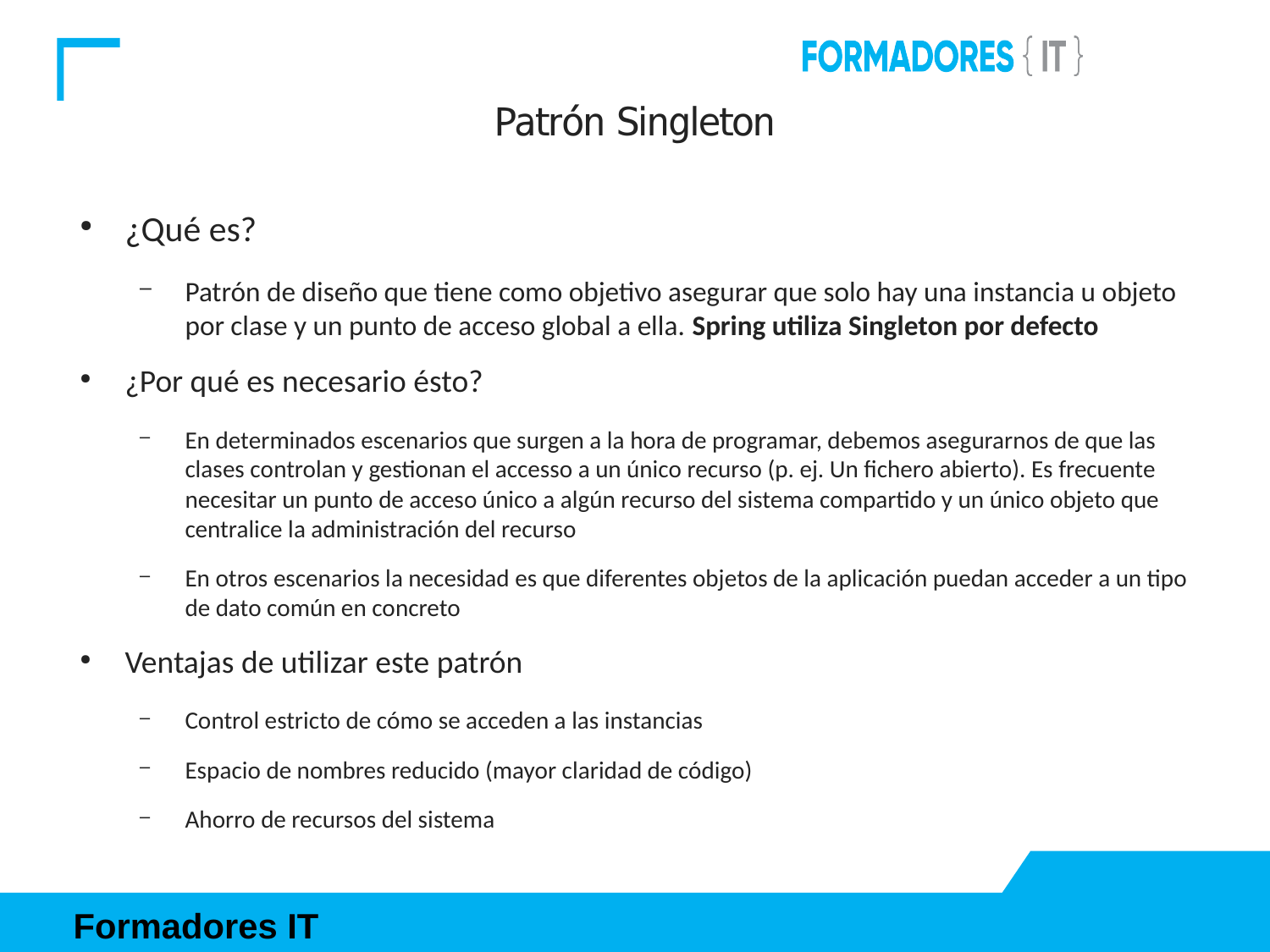

Patrón Singleton
¿Qué es?
Patrón de diseño que tiene como objetivo asegurar que solo hay una instancia u objeto por clase y un punto de acceso global a ella. Spring utiliza Singleton por defecto
¿Por qué es necesario ésto?
En determinados escenarios que surgen a la hora de programar, debemos asegurarnos de que las clases controlan y gestionan el accesso a un único recurso (p. ej. Un fichero abierto). Es frecuente necesitar un punto de acceso único a algún recurso del sistema compartido y un único objeto que centralice la administración del recurso
En otros escenarios la necesidad es que diferentes objetos de la aplicación puedan acceder a un tipo de dato común en concreto
Ventajas de utilizar este patrón
Control estricto de cómo se acceden a las instancias
Espacio de nombres reducido (mayor claridad de código)
Ahorro de recursos del sistema